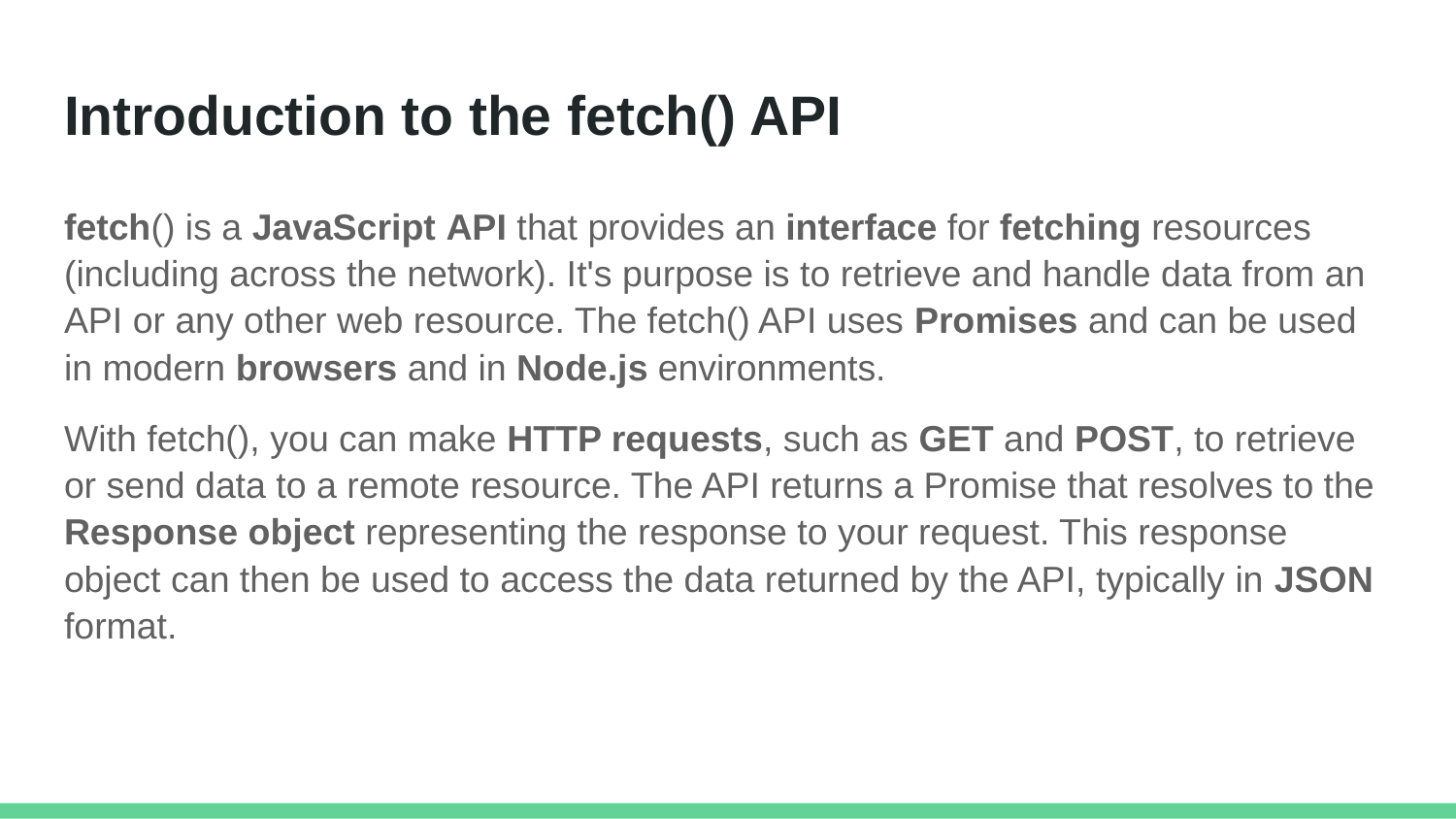

# Introduction to the fetch() API
fetch() is a JavaScript API that provides an interface for fetching resources (including across the network). It's purpose is to retrieve and handle data from an API or any other web resource. The fetch() API uses Promises and can be used in modern browsers and in Node.js environments.
With fetch(), you can make HTTP requests, such as GET and POST, to retrieve or send data to a remote resource. The API returns a Promise that resolves to the Response object representing the response to your request. This response object can then be used to access the data returned by the API, typically in JSON format.